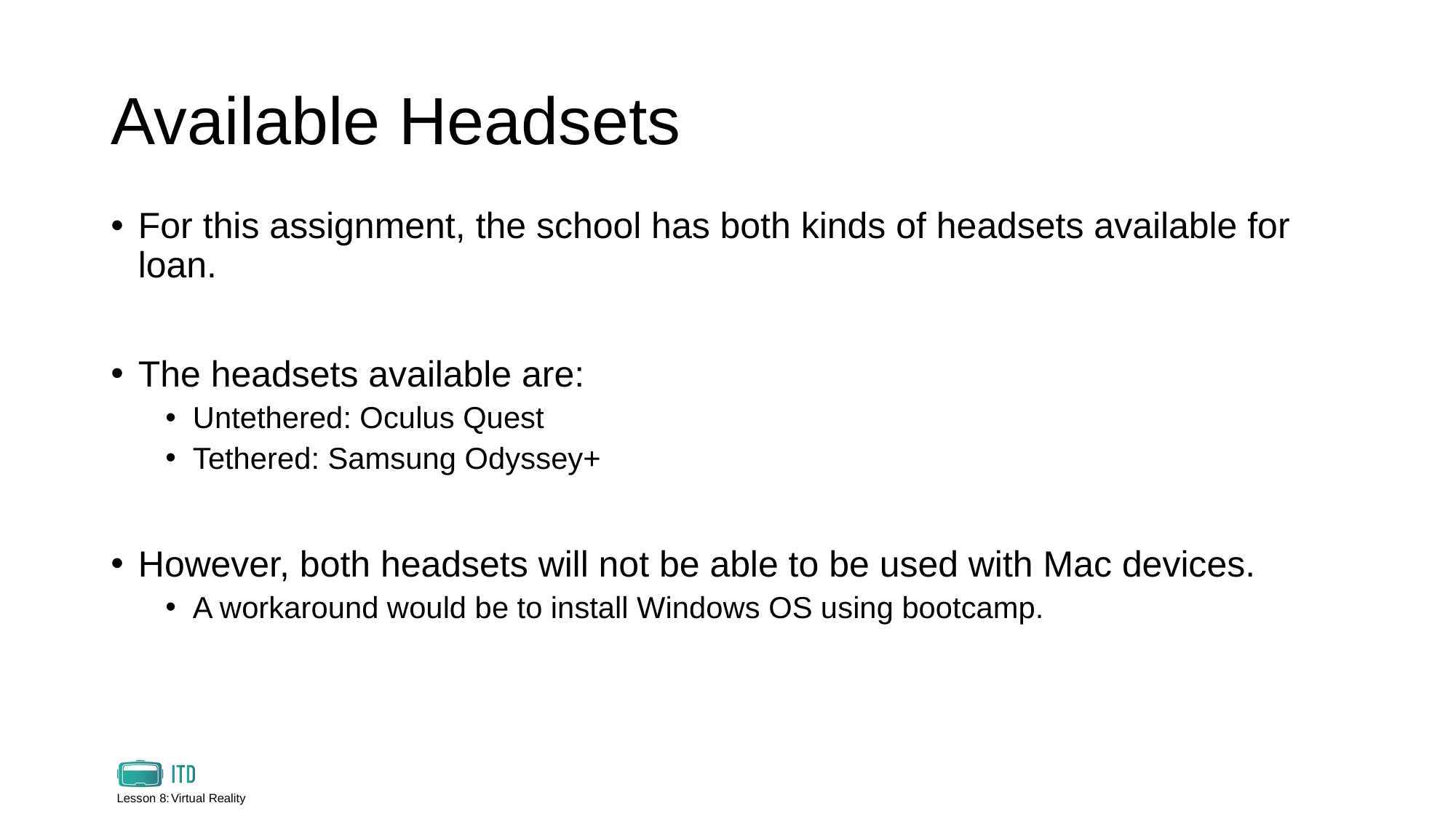

# Available Headsets
For this assignment, the school has both kinds of headsets available for loan.

The headsets available are:
Untethered: Oculus Quest
Tethered: Samsung Odyssey+

However, both headsets will not be able to be used with Mac devices.
A workaround would be to install Windows OS using bootcamp.